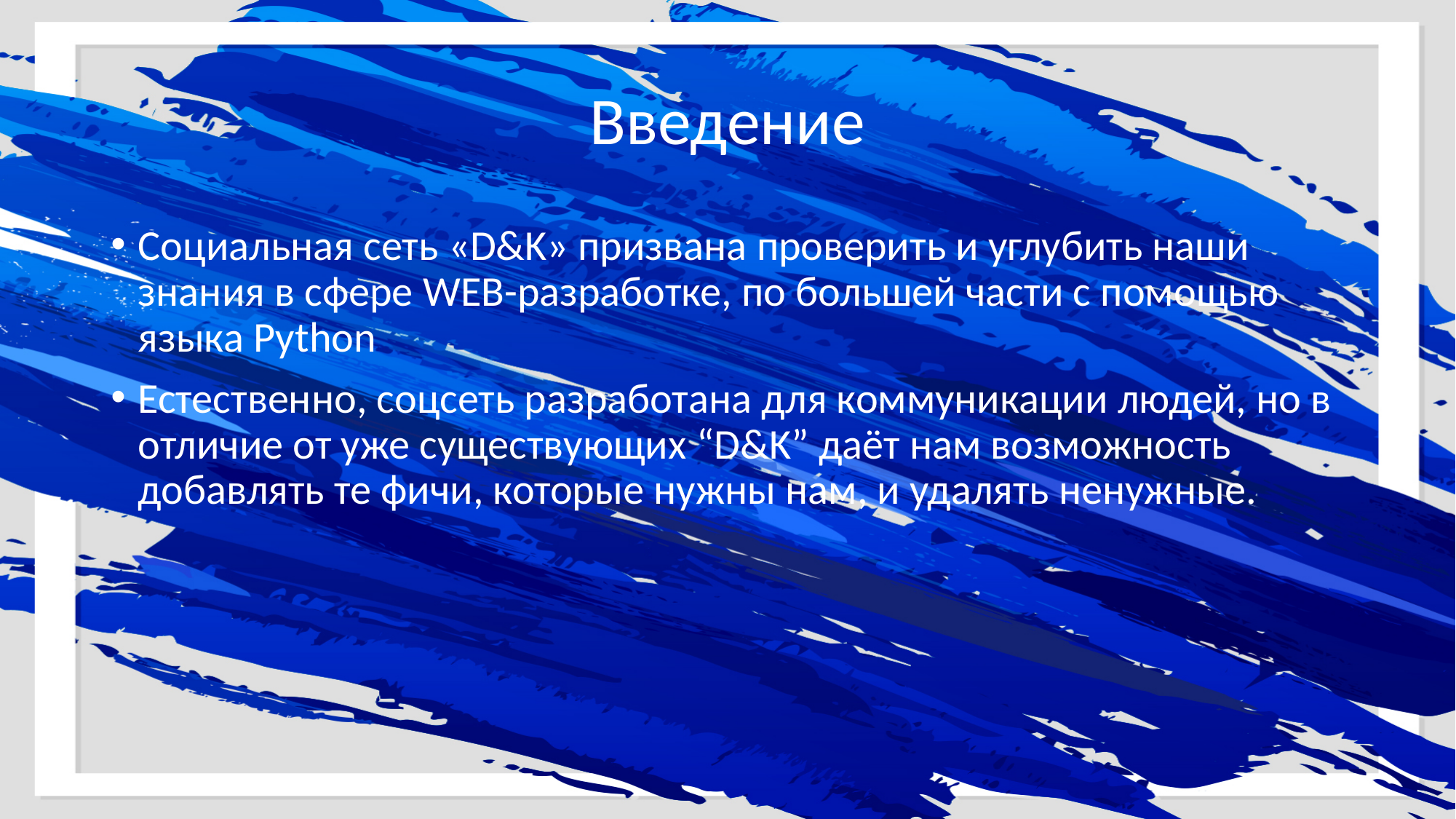

# Введение
Социальная сеть «D&K» призвана проверить и углубить наши знания в сфере WEB-разработке, по большей части с помощью языка Python
Естественно, соцсеть разработана для коммуникации людей, но в отличие от уже существующих “D&K” даёт нам возможность добавлять те фичи, которые нужны нам, и удалять ненужные.